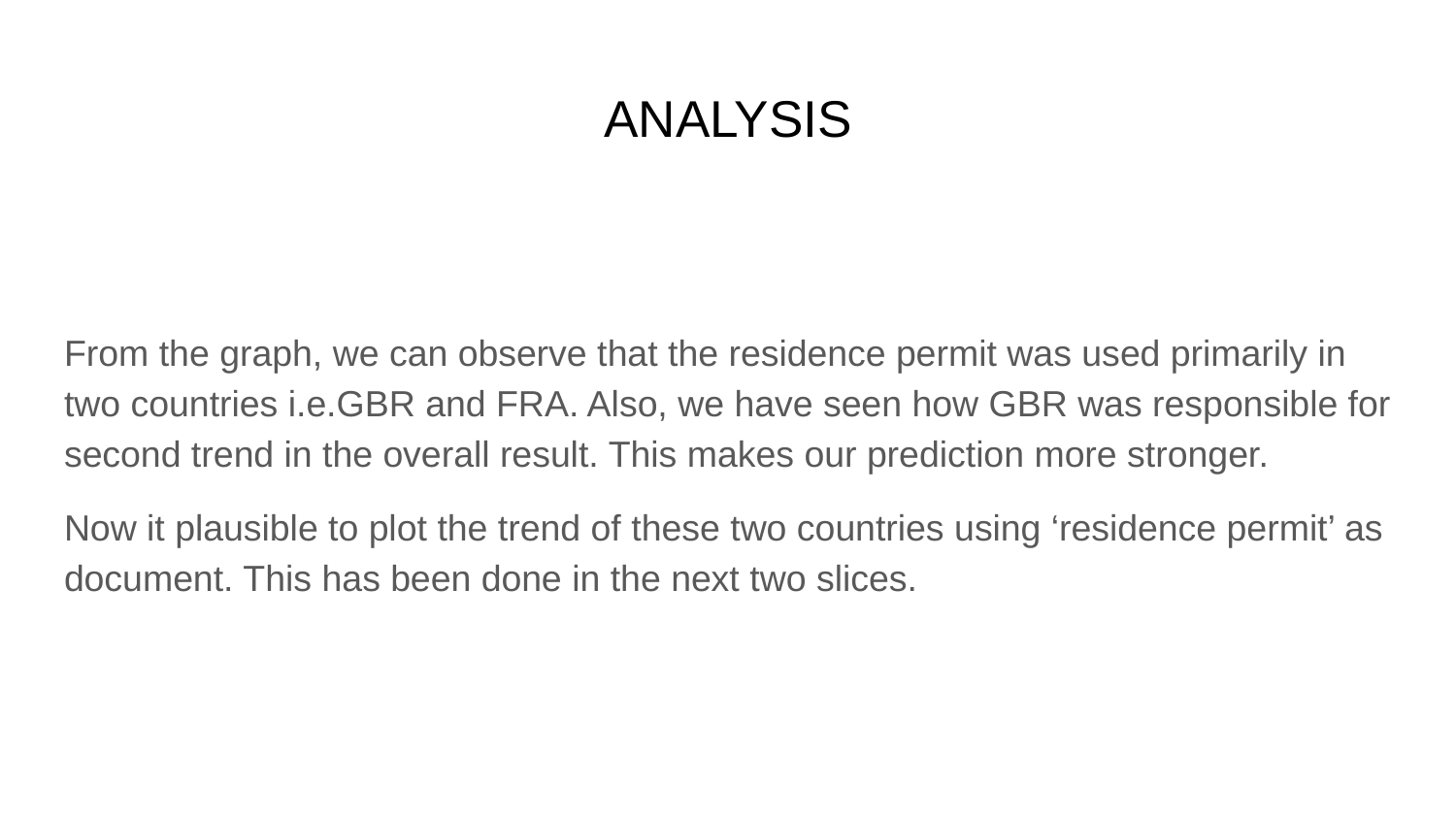

# ANALYSIS
From the graph, we can observe that the residence permit was used primarily in two countries i.e.GBR and FRA. Also, we have seen how GBR was responsible for second trend in the overall result. This makes our prediction more stronger.
Now it plausible to plot the trend of these two countries using ‘residence permit’ as document. This has been done in the next two slices.